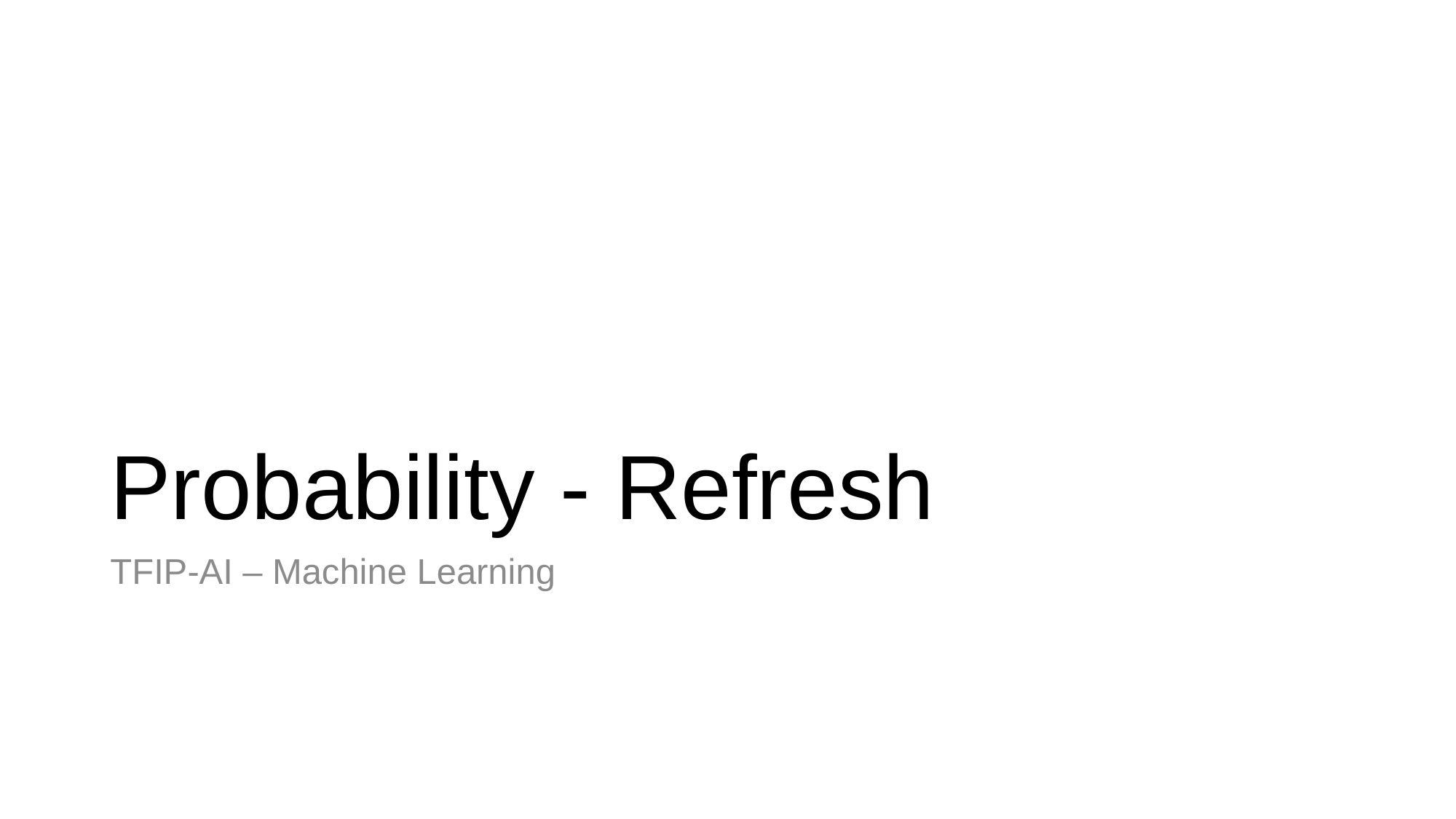

# Probability - Refresh
TFIP-AI – Machine Learning